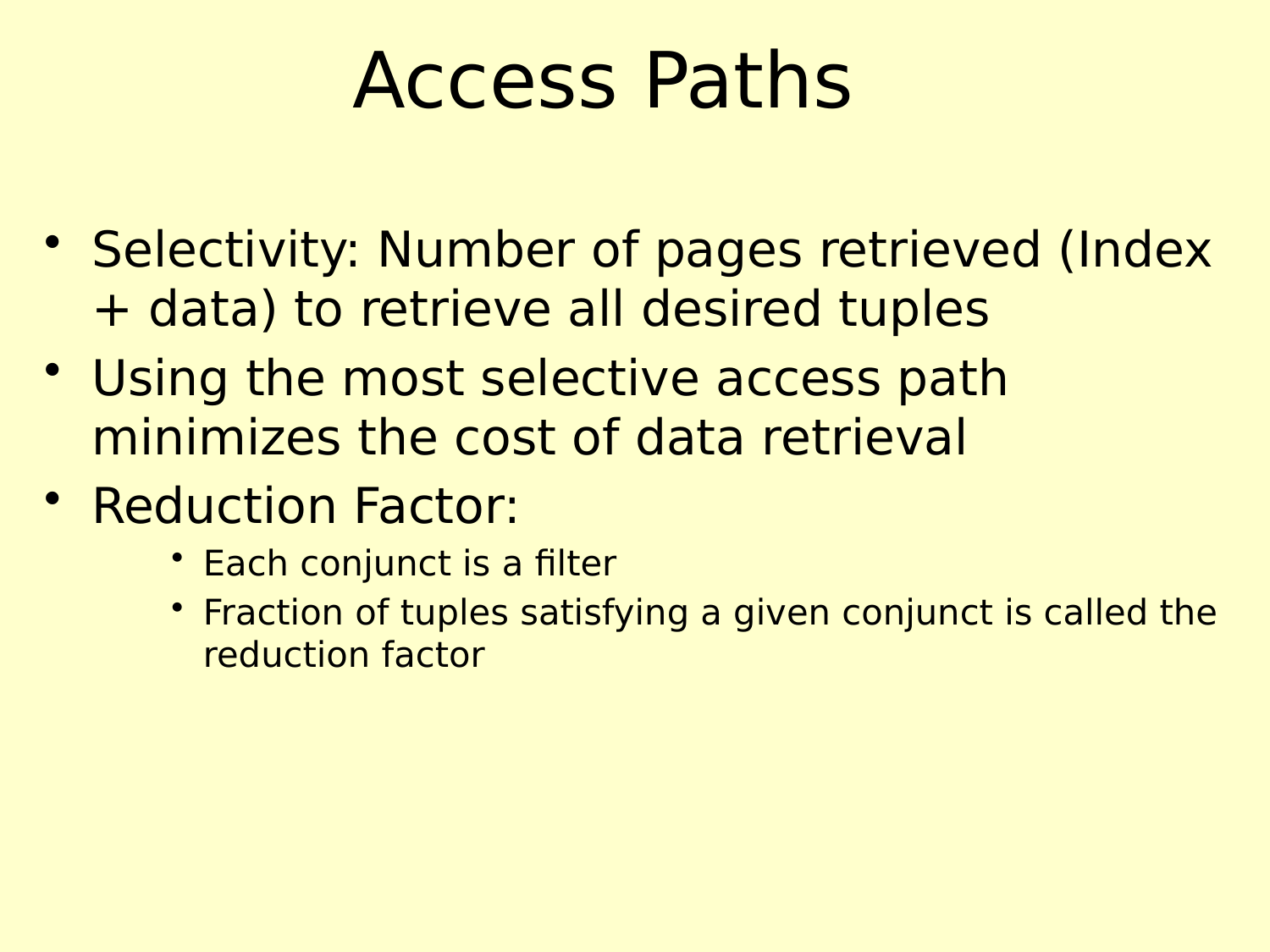

# Access Paths
Selectivity: Number of pages retrieved (Index + data) to retrieve all desired tuples
Using the most selective access path minimizes the cost of data retrieval
Reduction Factor:
Each conjunct is a filter
Fraction of tuples satisfying a given conjunct is called the reduction factor